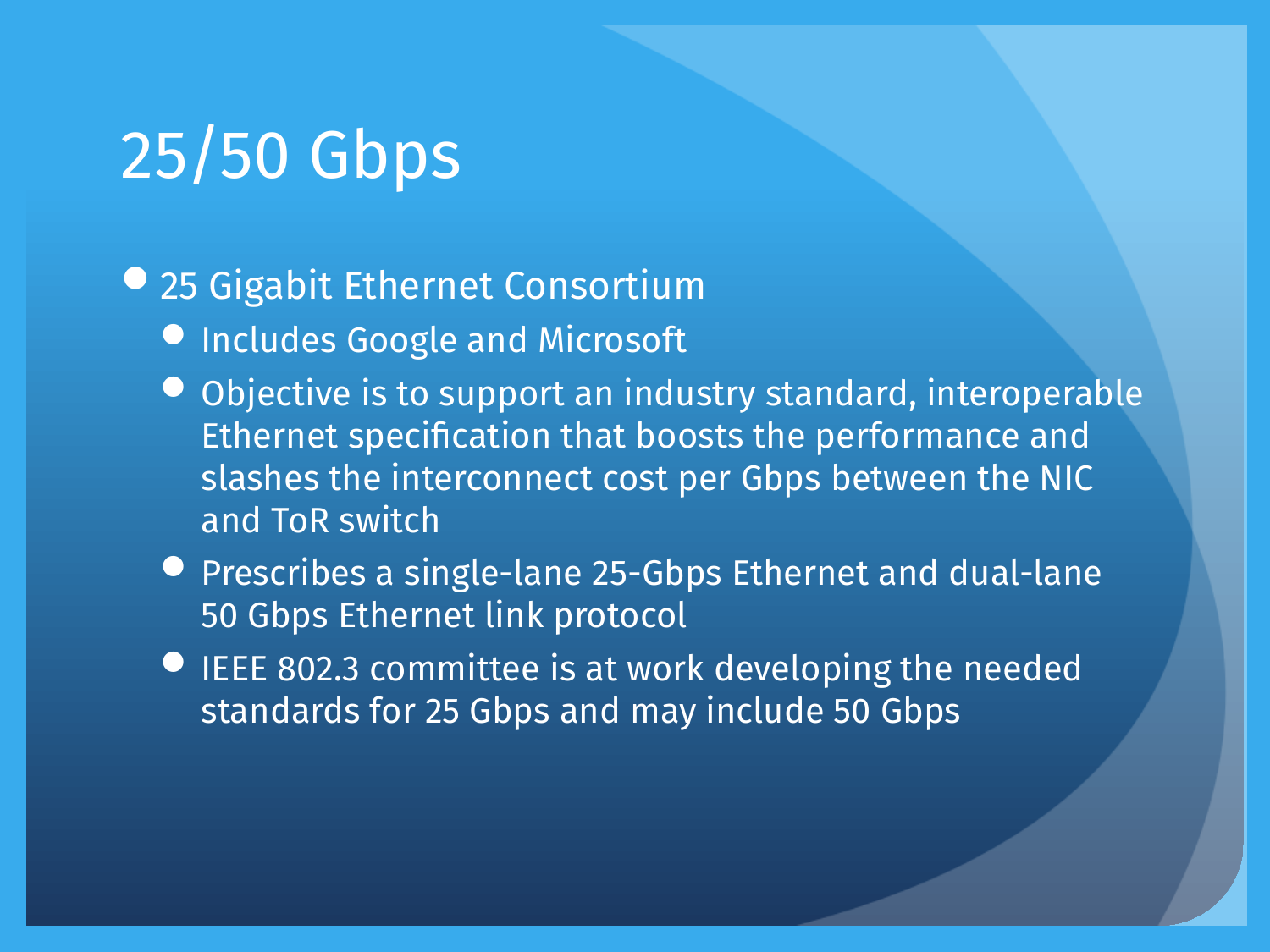

# 25/50 Gbps
25 Gigabit Ethernet Consortium
Includes Google and Microsoft
Objective is to support an industry standard, interoperable Ethernet specification that boosts the performance and slashes the interconnect cost per Gbps between the NIC and ToR switch
Prescribes a single-lane 25-Gbps Ethernet and dual-lane 50 Gbps Ethernet link protocol
IEEE 802.3 committee is at work developing the needed standards for 25 Gbps and may include 50 Gbps